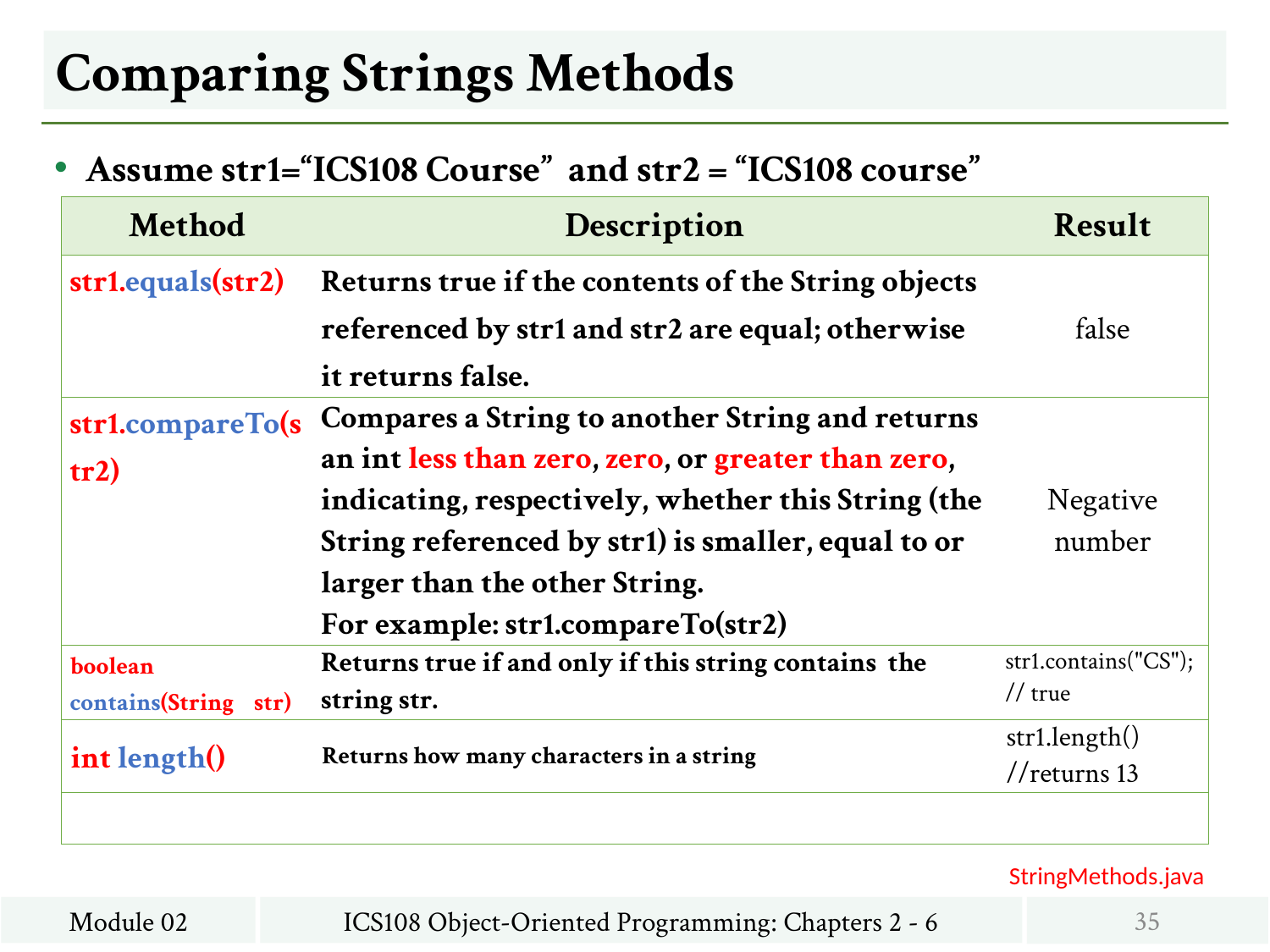

# Comparing Strings Methods
Assume str1=“ICS108 Course”  and str2 = “ICS108 course”
| Method | Description | Result |
| --- | --- | --- |
| str1.equals(str2) | Returns true if the contents of the String objects referenced by str1 and str2 are equal; otherwise it returns false. | false |
| str1.compareTo(str2) | Compares a String to another String and returns an int less than zero, zero, or greater than zero, indicating, respectively, whether this String (the String referenced by str1) is smaller, equal to or larger than the other String. For example: str1.compareTo(str2) | Negative number |
| boolean contains(String str) | Returns true if and only if this string contains the string str. | str1.contains("CS"); // true |
| int length() | Returns how many characters in a string | str1.length() //returns 13 |
|  |  |  |
StringMethods.java
35